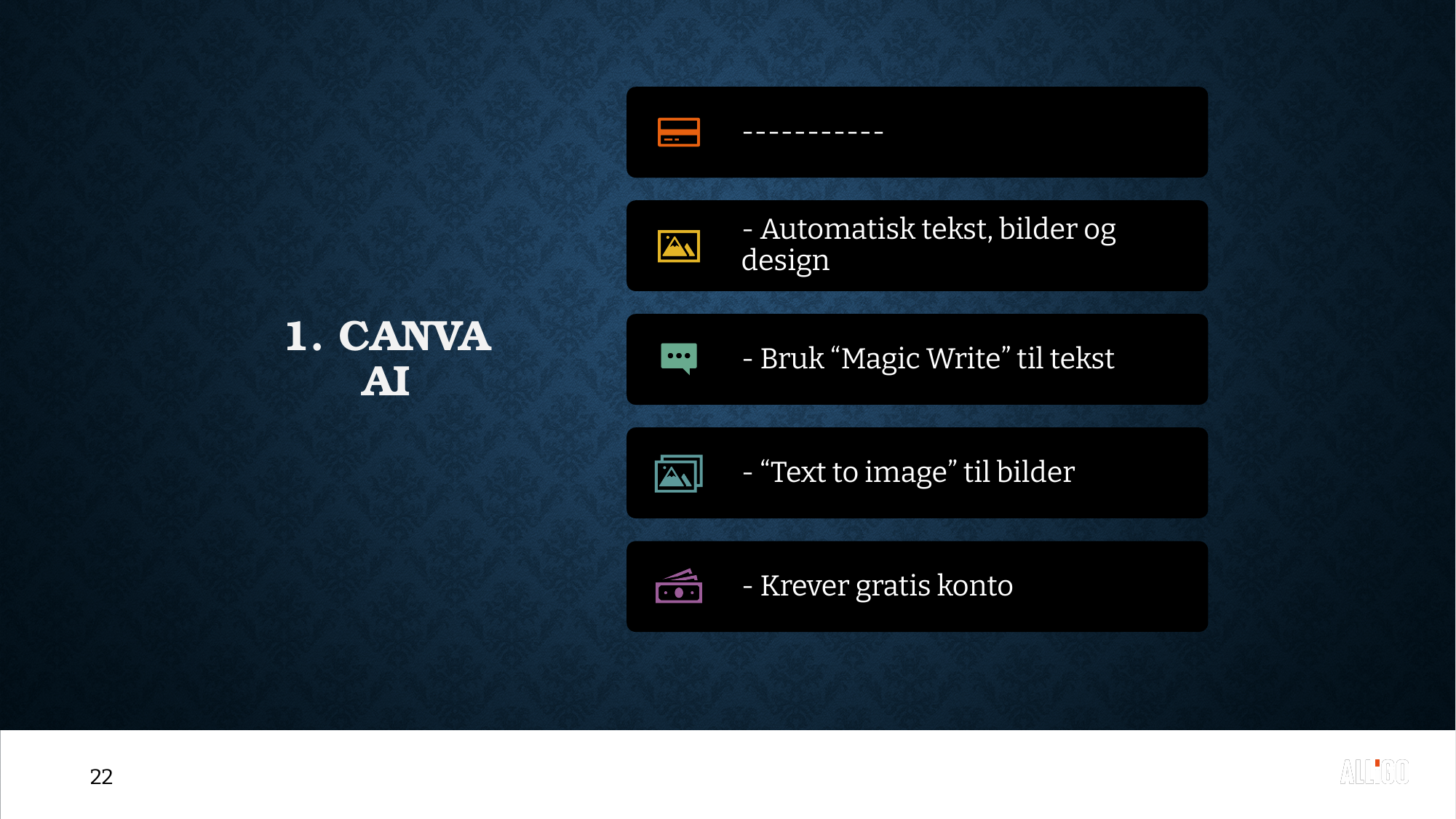

# 1. Canva AI
-----------
- Automatisk tekst, bilder og design
- Bruk “Magic Write” til tekst
- “Text to image” til bilder
- Krever gratis konto